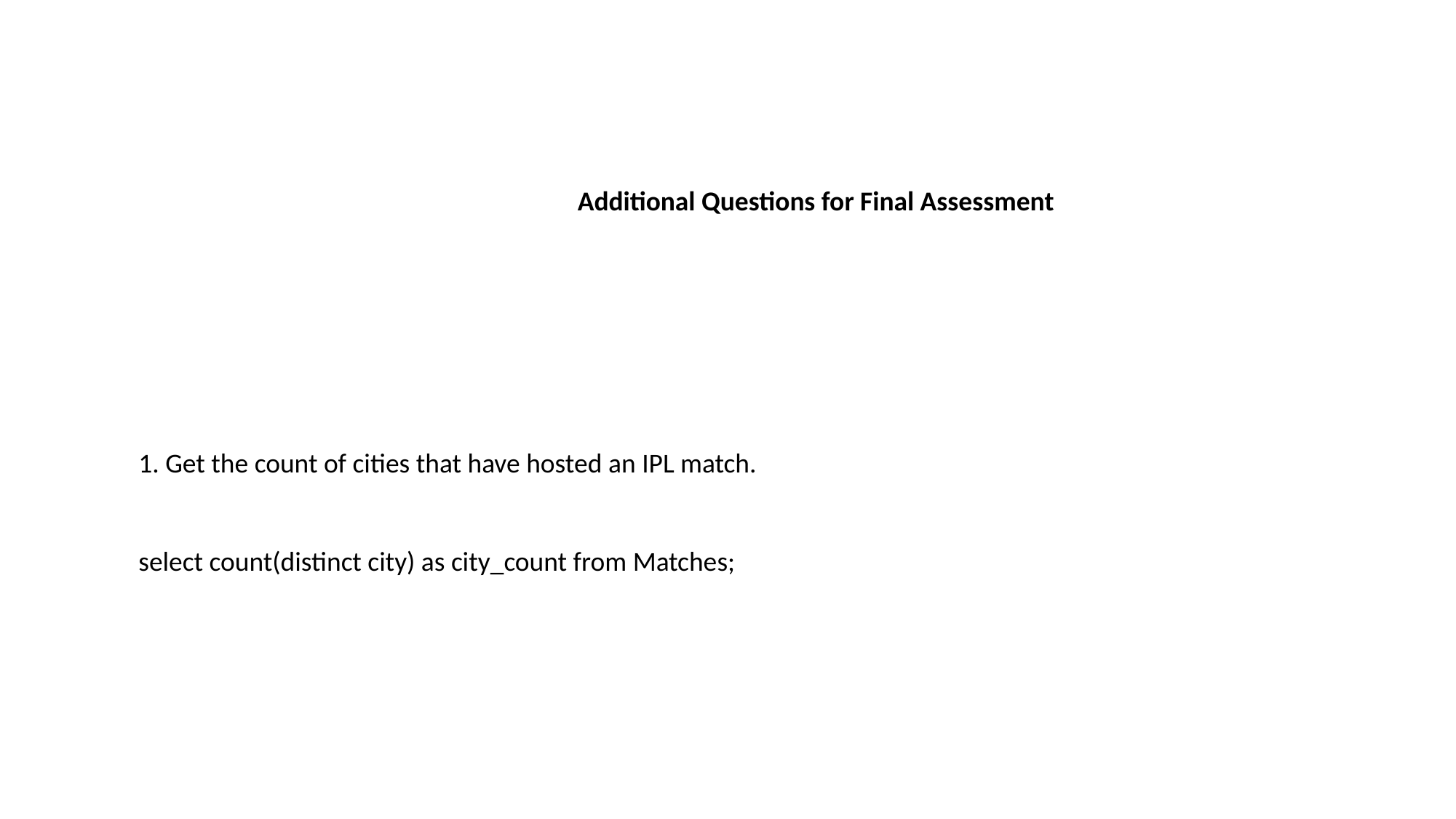

Additional Questions for Final Assessment

1. Get the count of cities that have hosted an IPL match.

select count(distinct city) as city_count from Matches;